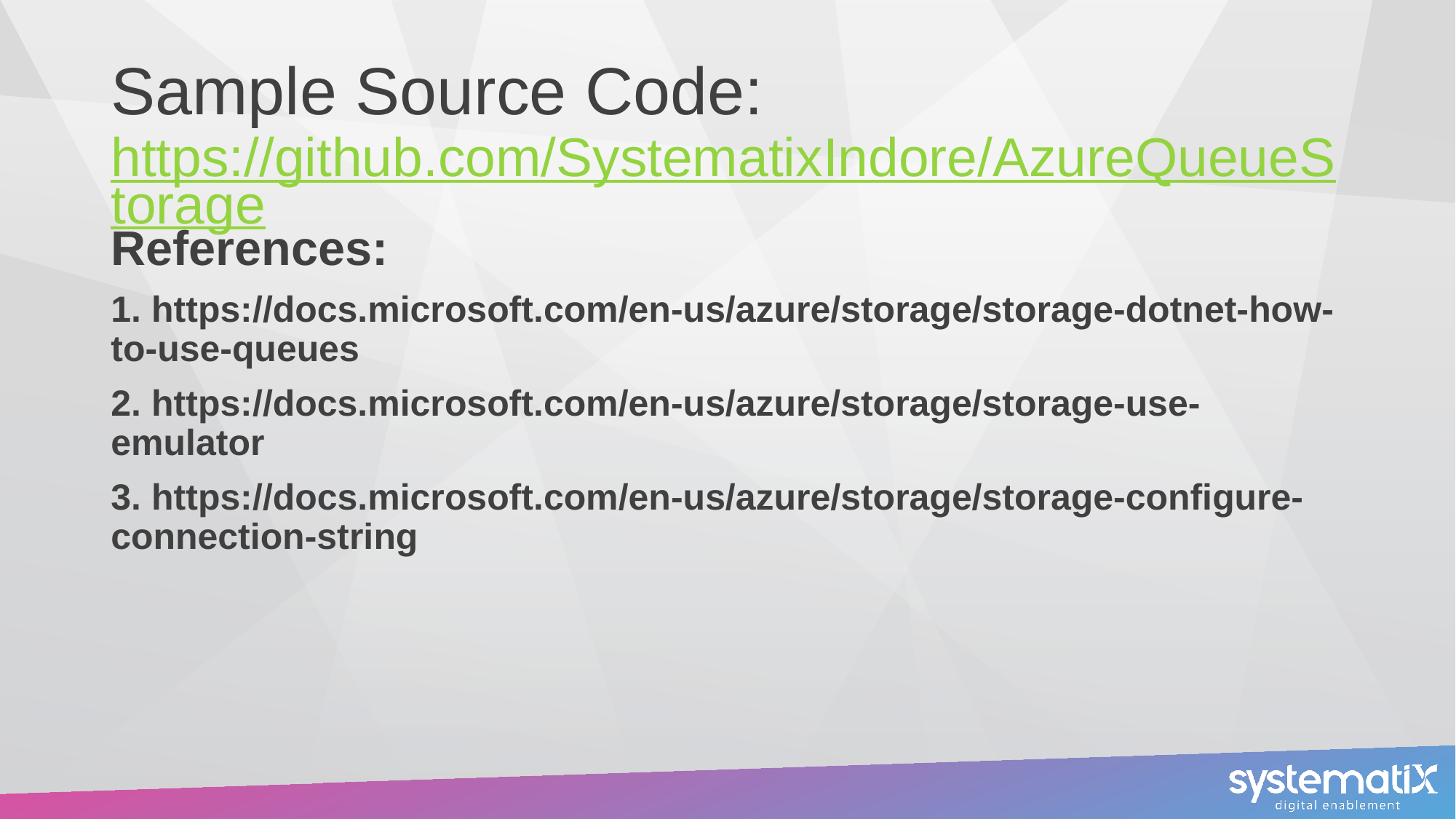

# Sample Source Code: https://github.com/SystematixIndore/AzureQueueStorage
References:
1. https://docs.microsoft.com/en-us/azure/storage/storage-dotnet-how-to-use-queues
2. https://docs.microsoft.com/en-us/azure/storage/storage-use-emulator
3. https://docs.microsoft.com/en-us/azure/storage/storage-configure-connection-string